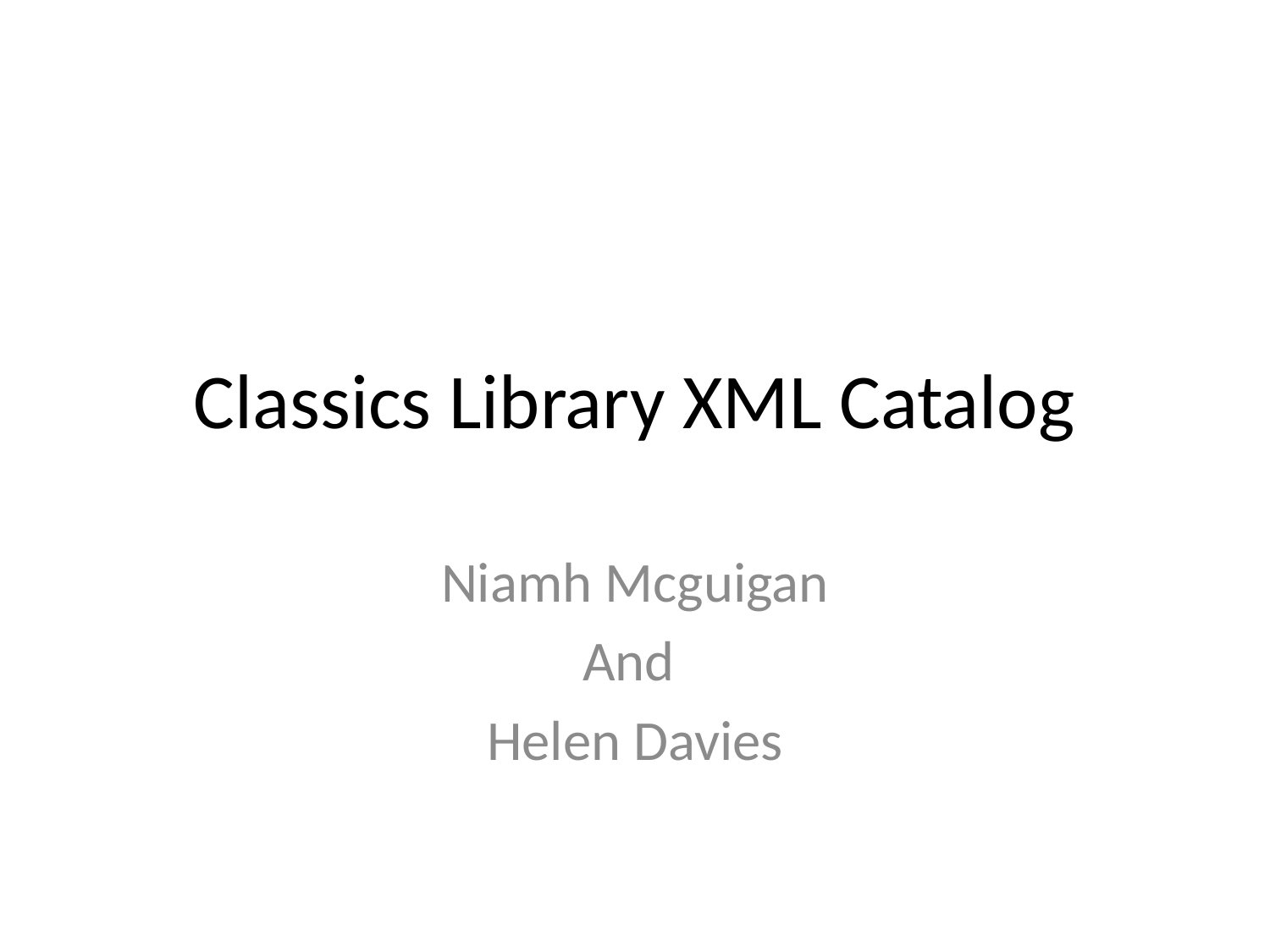

# Classics Library XML Catalog
Niamh Mcguigan
And
Helen Davies